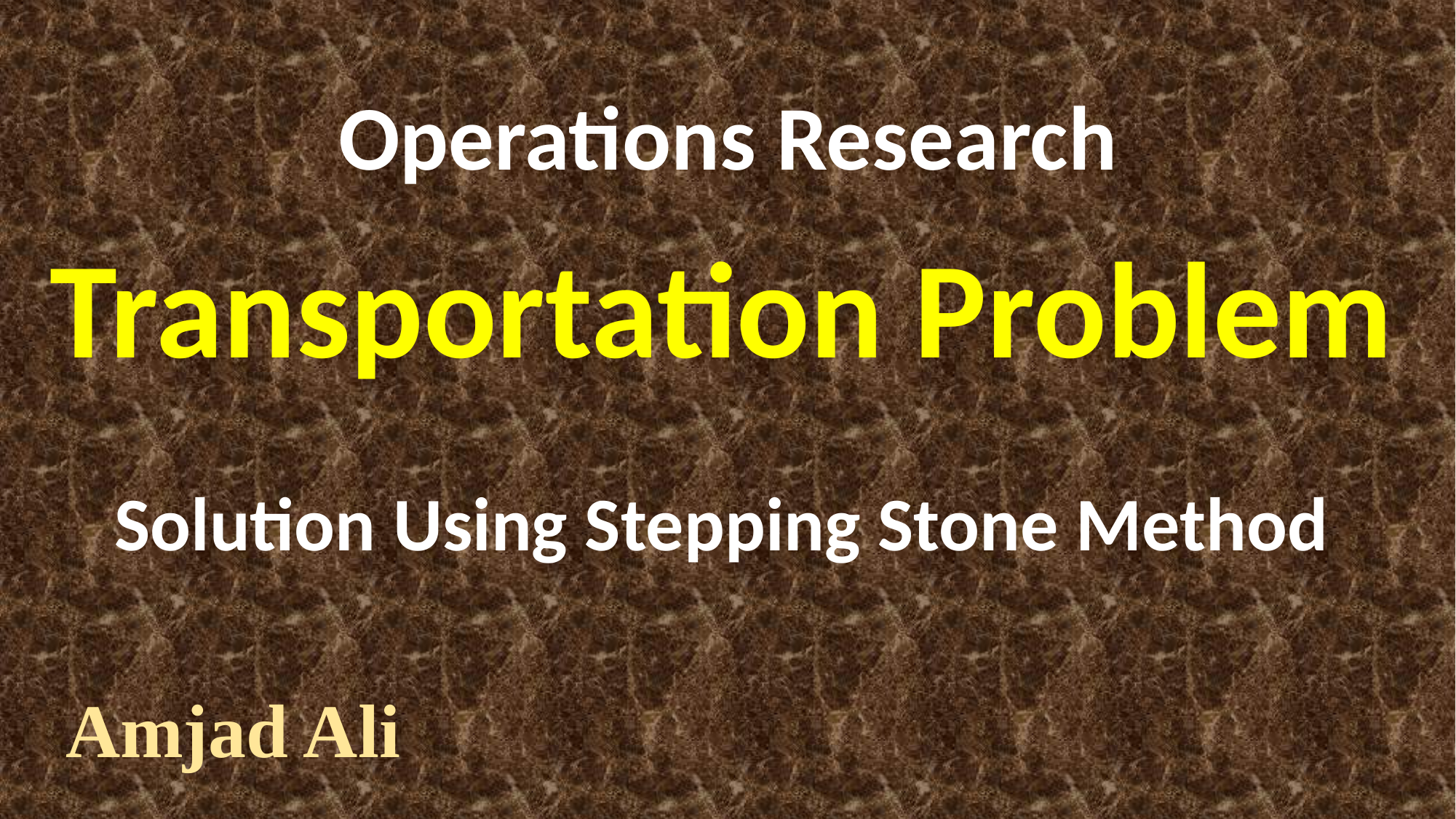

Operations Research

Amjad Ali
Transportation Problem

Solution Using Stepping Stone Method